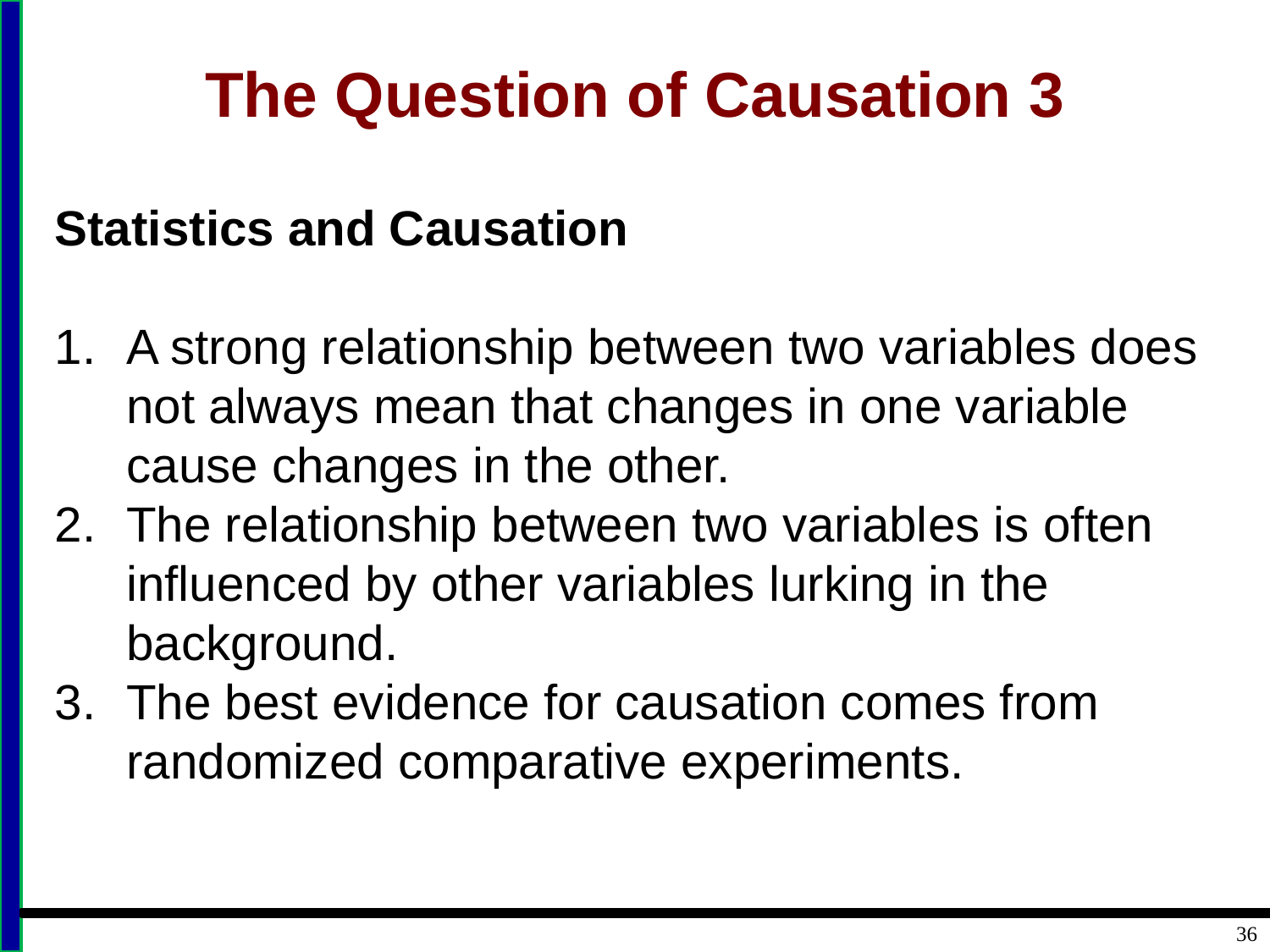

# The Question of Causation 3
Statistics and Causation

A strong relationship between two variables does not always mean that changes in one variable cause changes in the other.
The relationship between two variables is often influenced by other variables lurking in the background.
The best evidence for causation comes from randomized comparative experiments.